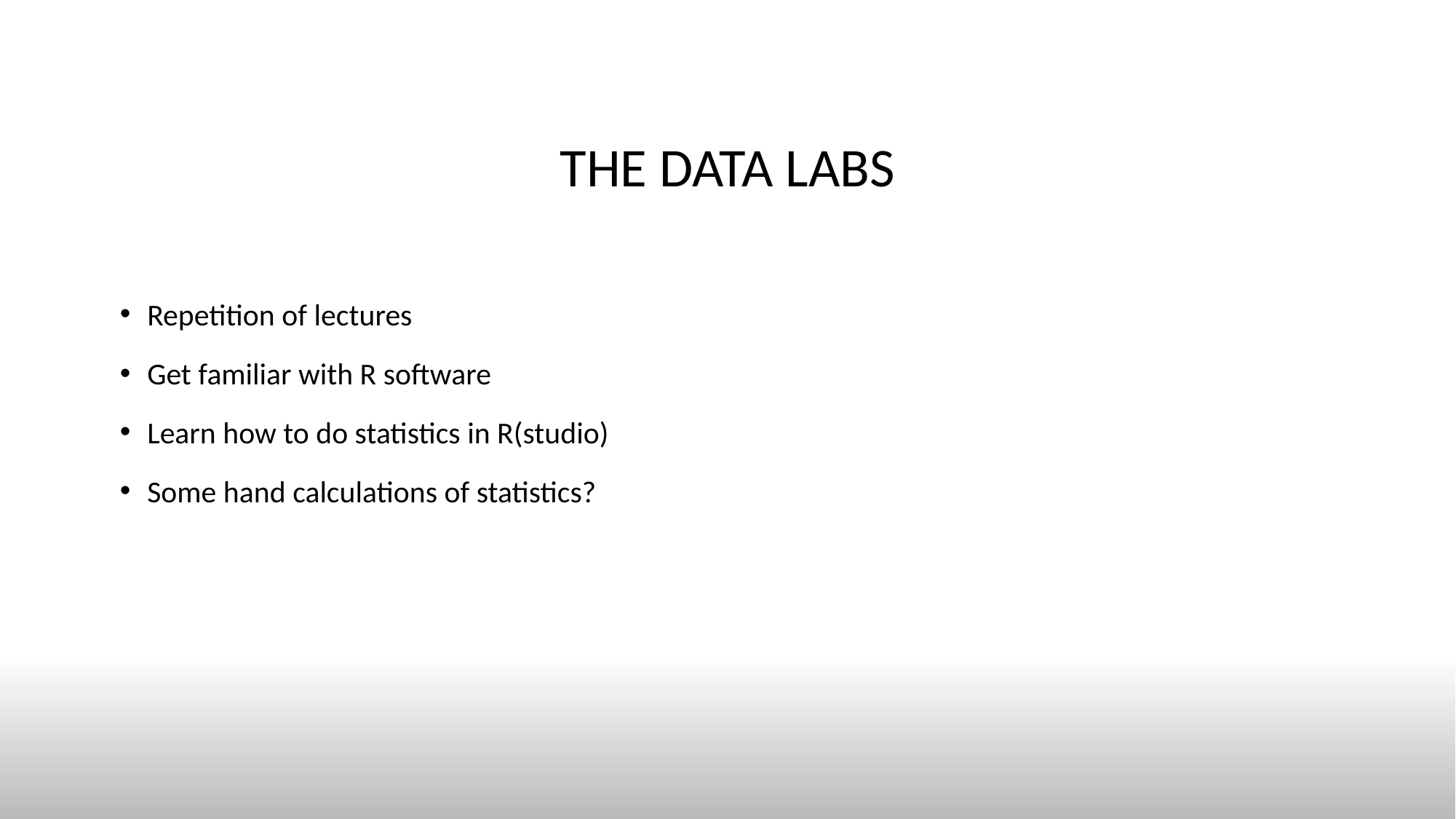

# The data labs
Repetition of lectures
Get familiar with R software
Learn how to do statistics in R(studio)
Some hand calculations of statistics?